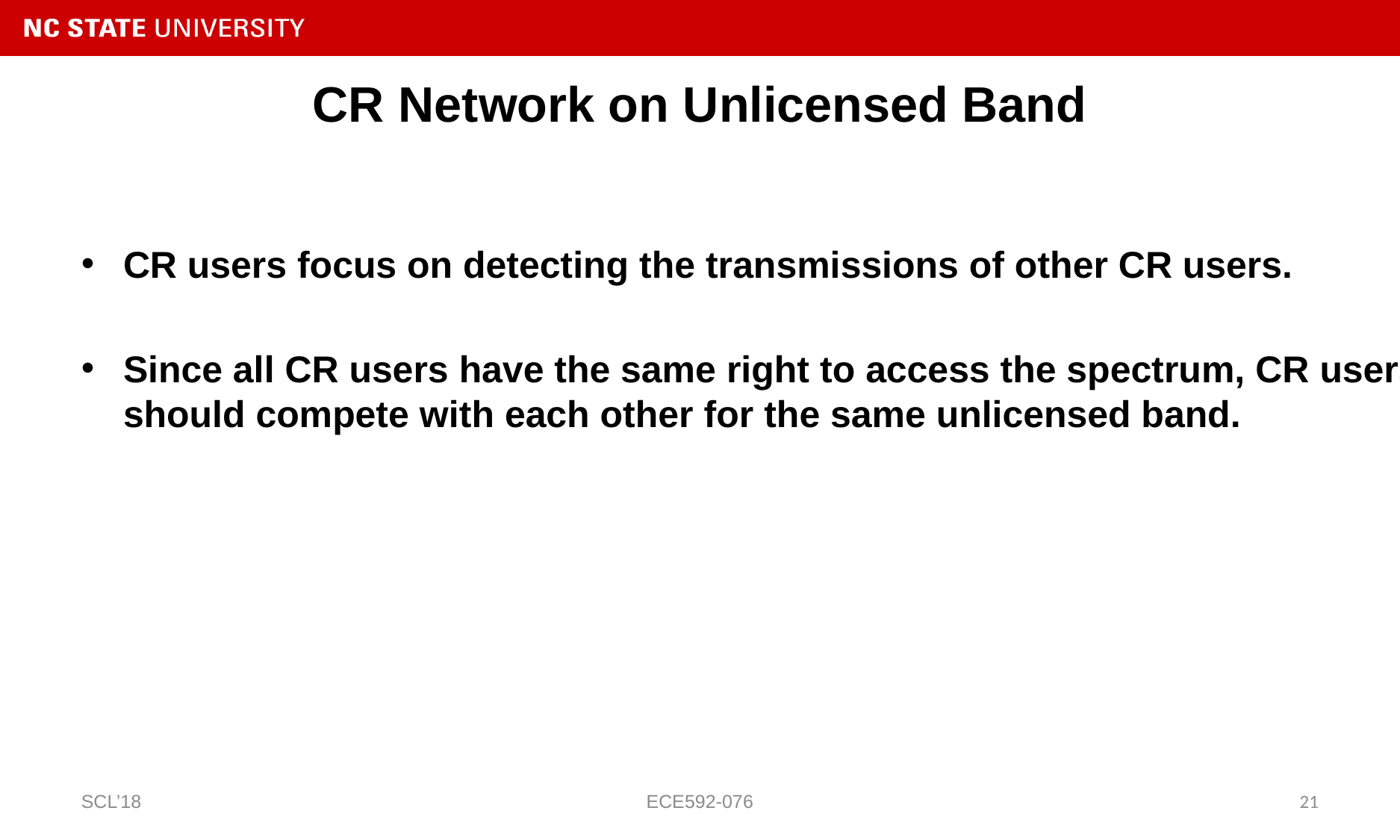

# CR Network on Unlicensed Band

CR users focus on detecting the transmissions of other CR users.

Since all CR users have the same right to access the spectrum, CR users should compete with each other for the same unlicensed band.
SCL’18
ECE592-076
21